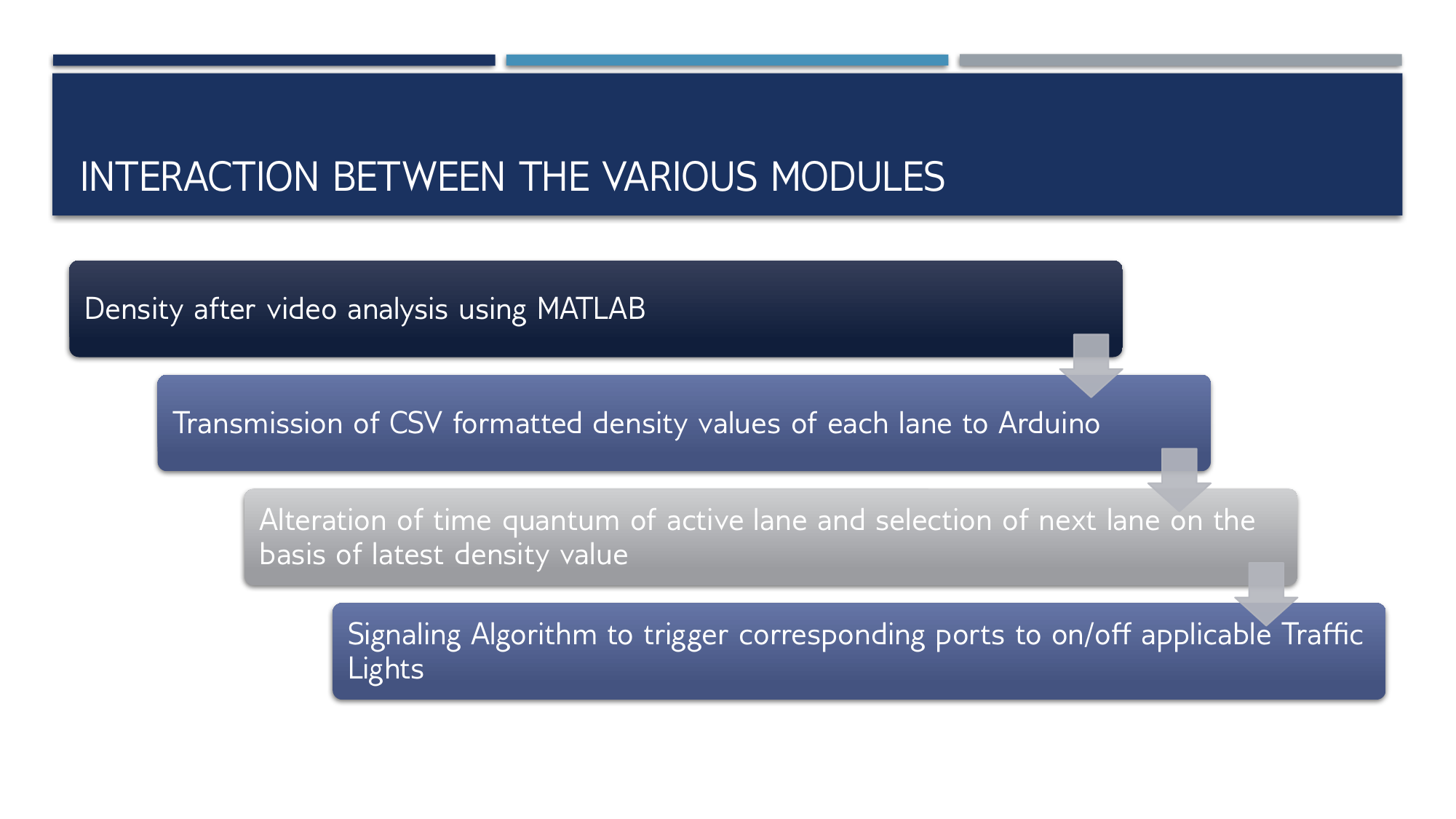

# Interaction between the various modules
Density after video analysis using MATLAB
Transmission of CSV formatted density values of each lane to Arduino
Alteration of time quantum of active lane and selection of next lane on the basis of latest density value
Signaling Algorithm to trigger corresponding ports to on/off applicable Traffic Lights